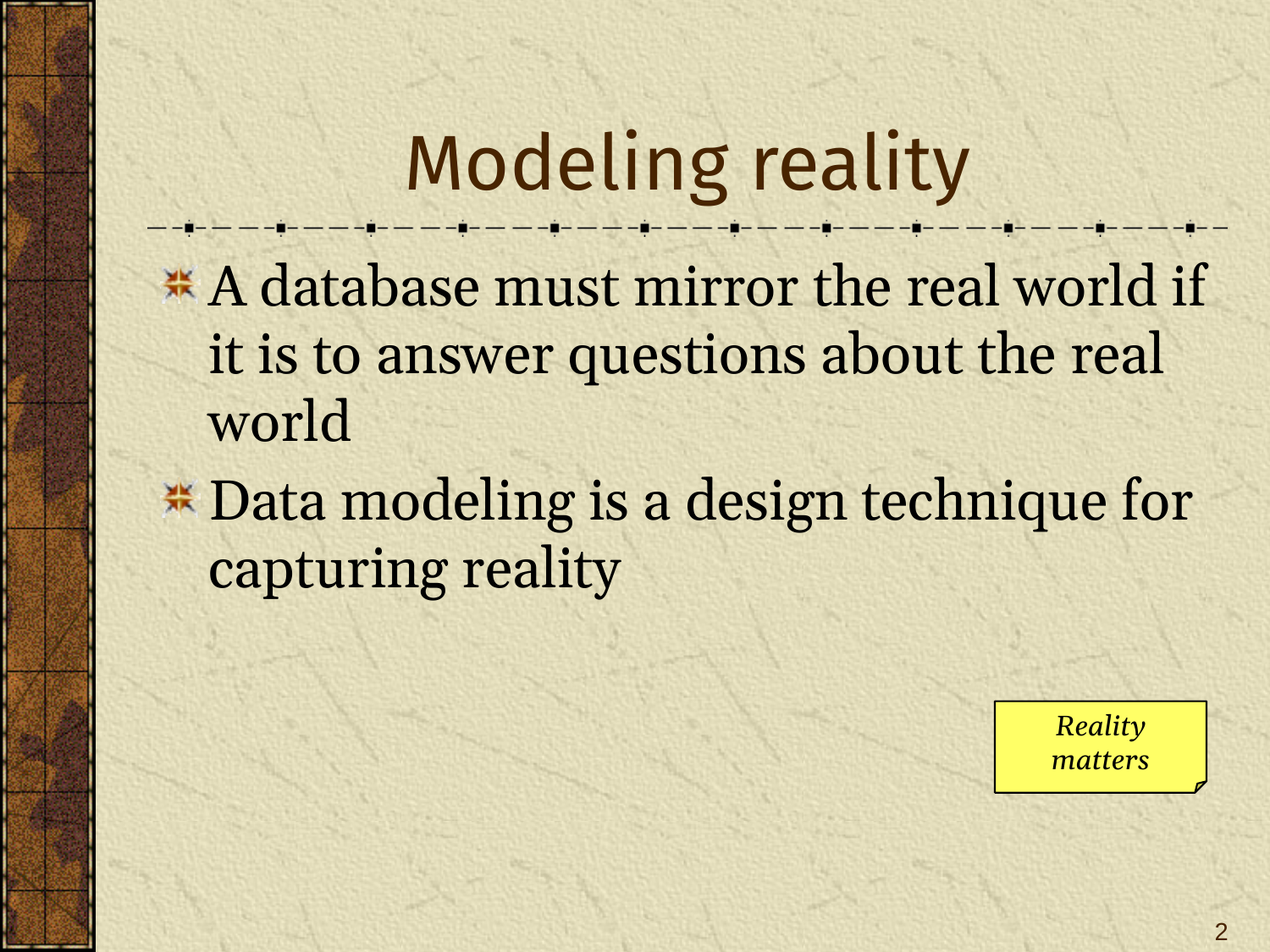

# Modeling reality
A database must mirror the real world if it is to answer questions about the real world
Data modeling is a design technique for capturing reality
Reality matters
2